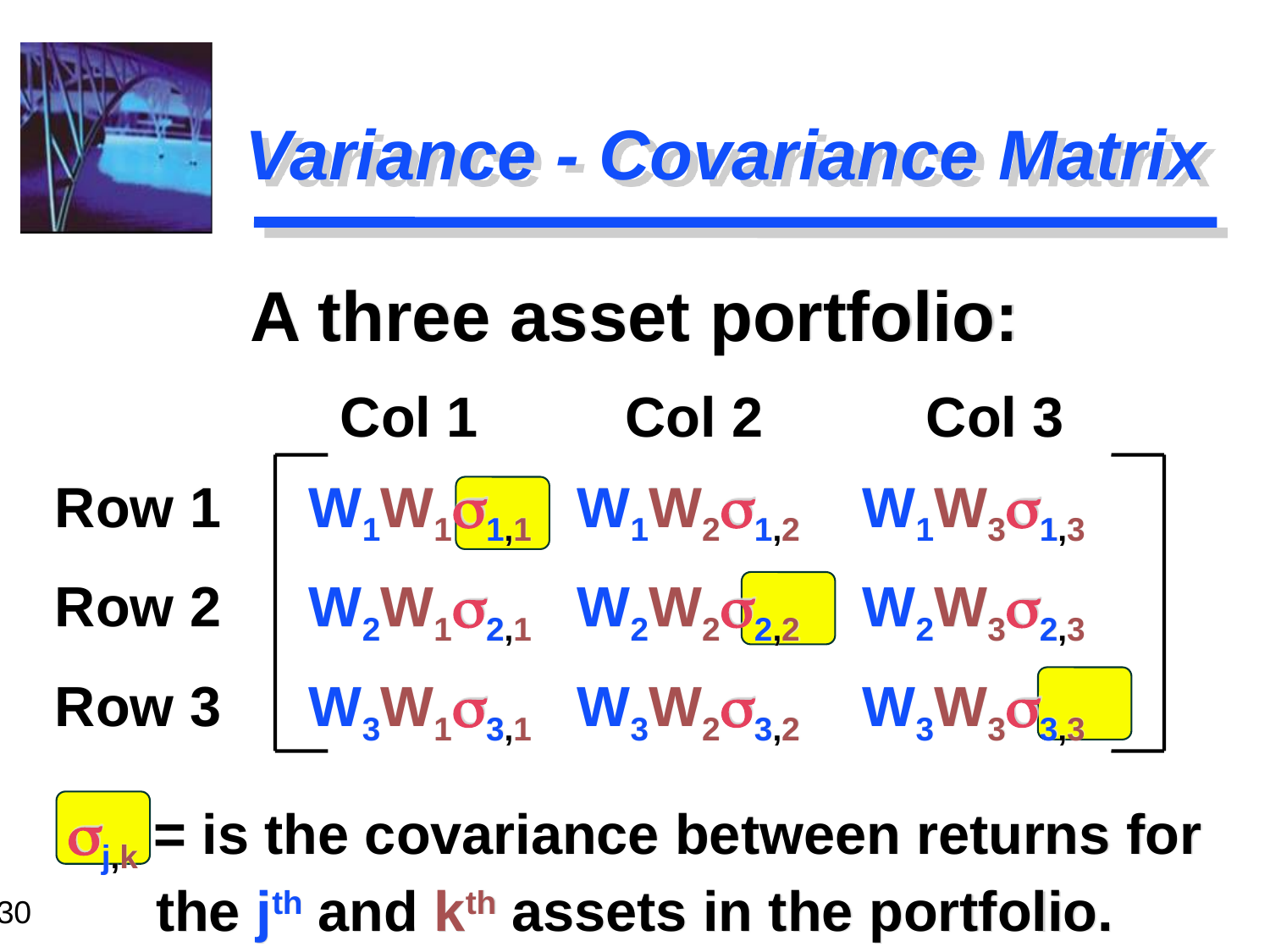

# Variance - Covariance Matrix

A three asset portfolio:
		  Col 1	    Col 2	       Col 3
Row 1	W1W1σ1,1     W1W2σ1,2    W1W3σ1,3
Row 2	W2W1σ2,1     W2W2σ2,2    W2W3σ2,3
Row 3	W3W1σ3,1     W3W2σ3,2    W3W3σ3,3

σj,k = is the covariance between returns for the jth and kth assets in the portfolio.